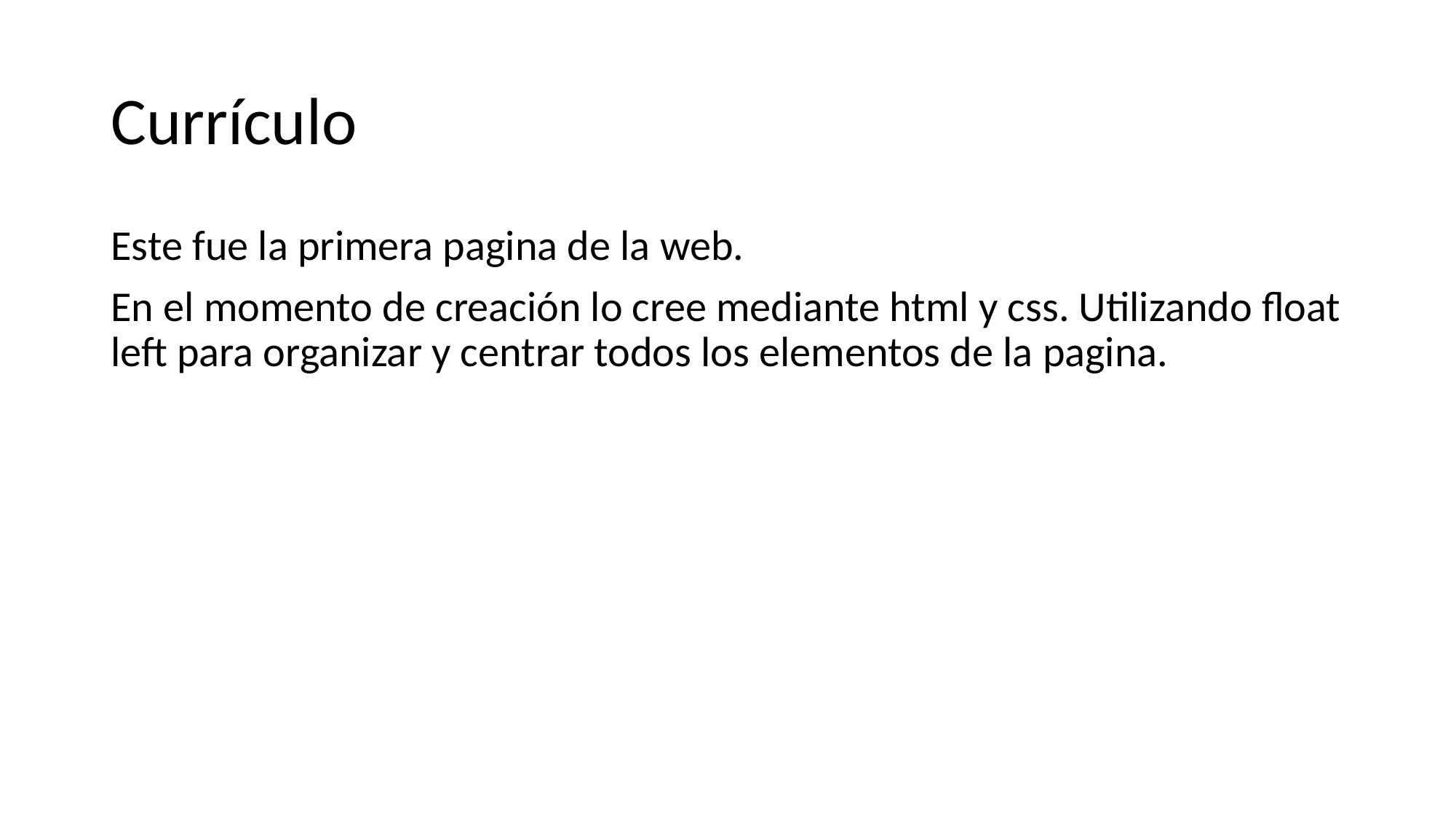

# Currículo
Este fue la primera pagina de la web.
En el momento de creación lo cree mediante html y css. Utilizando float left para organizar y centrar todos los elementos de la pagina.